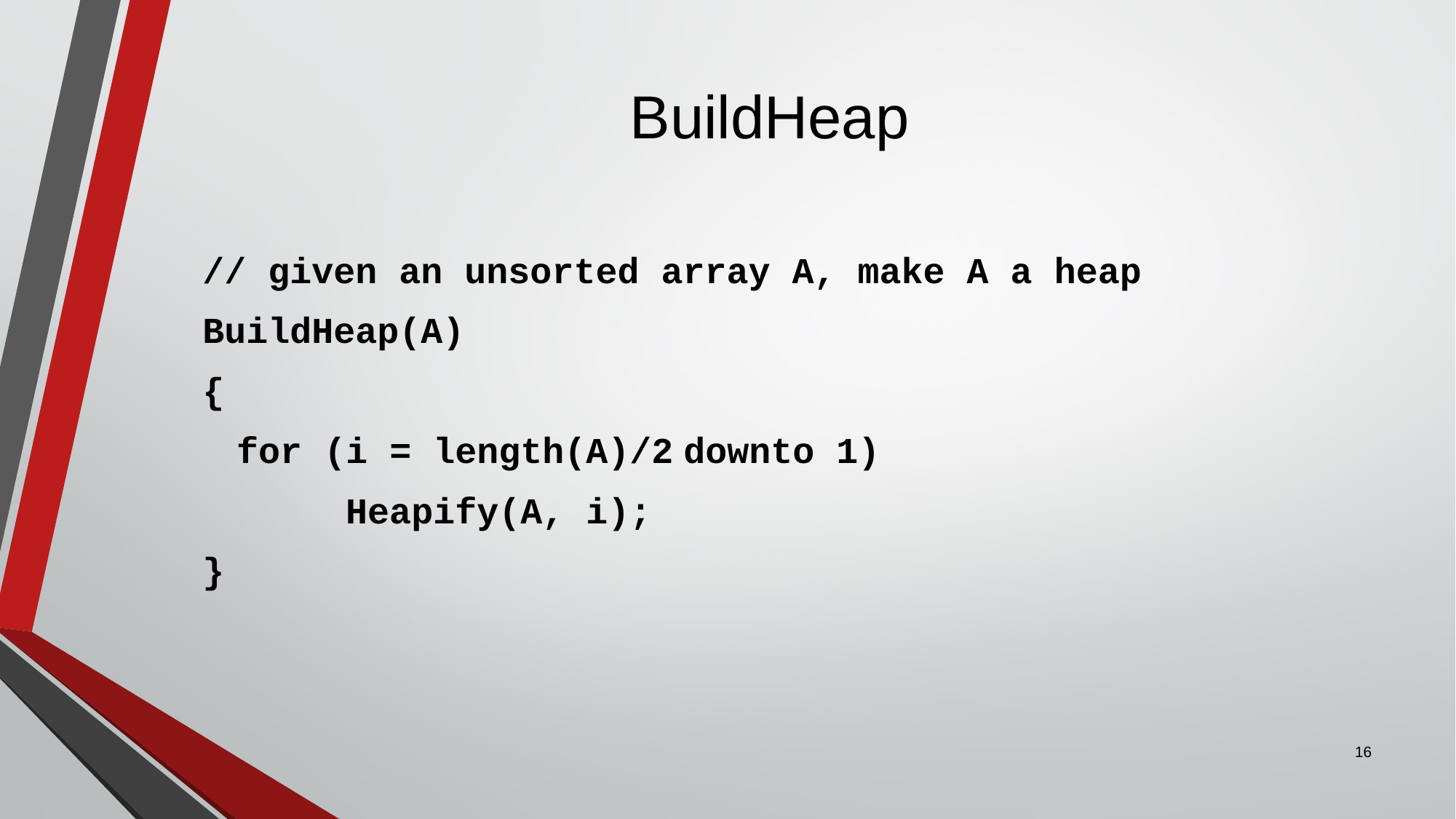

# BuildHeap
// given an unsorted array A, make A a heap
BuildHeap(A)
{
	for (i = length(A)/2 downto 1)
		Heapify(A, i);
}
16